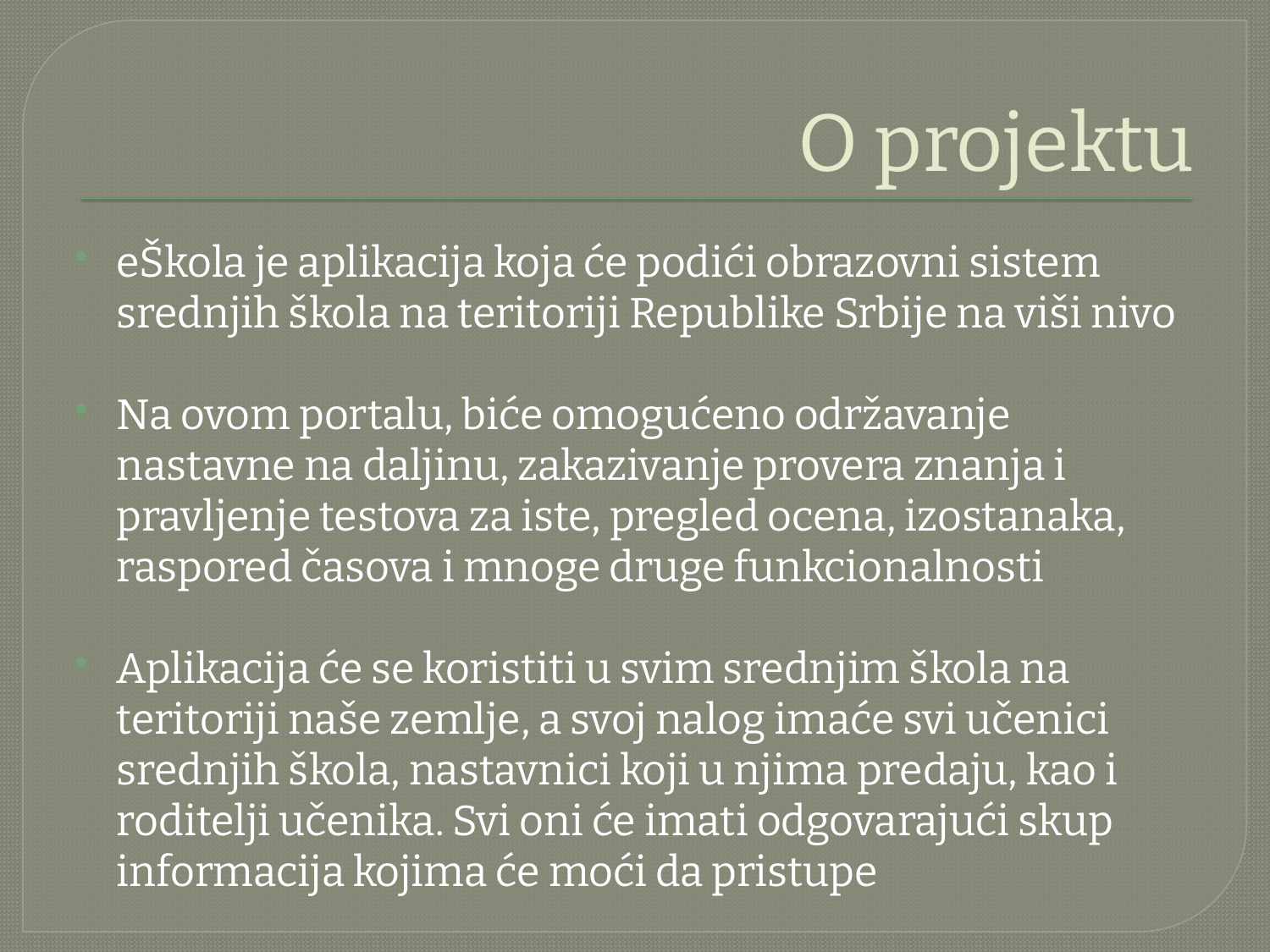

# O projektu
eŠkola je aplikacija koja će podići obrazovni sistem srednjih škola na teritoriji Republike Srbije na viši nivo

Na ovom portalu, biće omogućeno održavanje nastavne na daljinu, zakazivanje provera znanja i pravljenje testova za iste, pregled ocena, izostanaka, raspored časova i mnoge druge funkcionalnosti

Aplikacija će se koristiti u svim srednjim škola na teritoriji naše zemlje, a svoj nalog imaće svi učenici srednjih škola, nastavnici koji u njima predaju, kao i roditelji učenika. Svi oni će imati odgovarajući skup informacija kojima će moći da pristupe